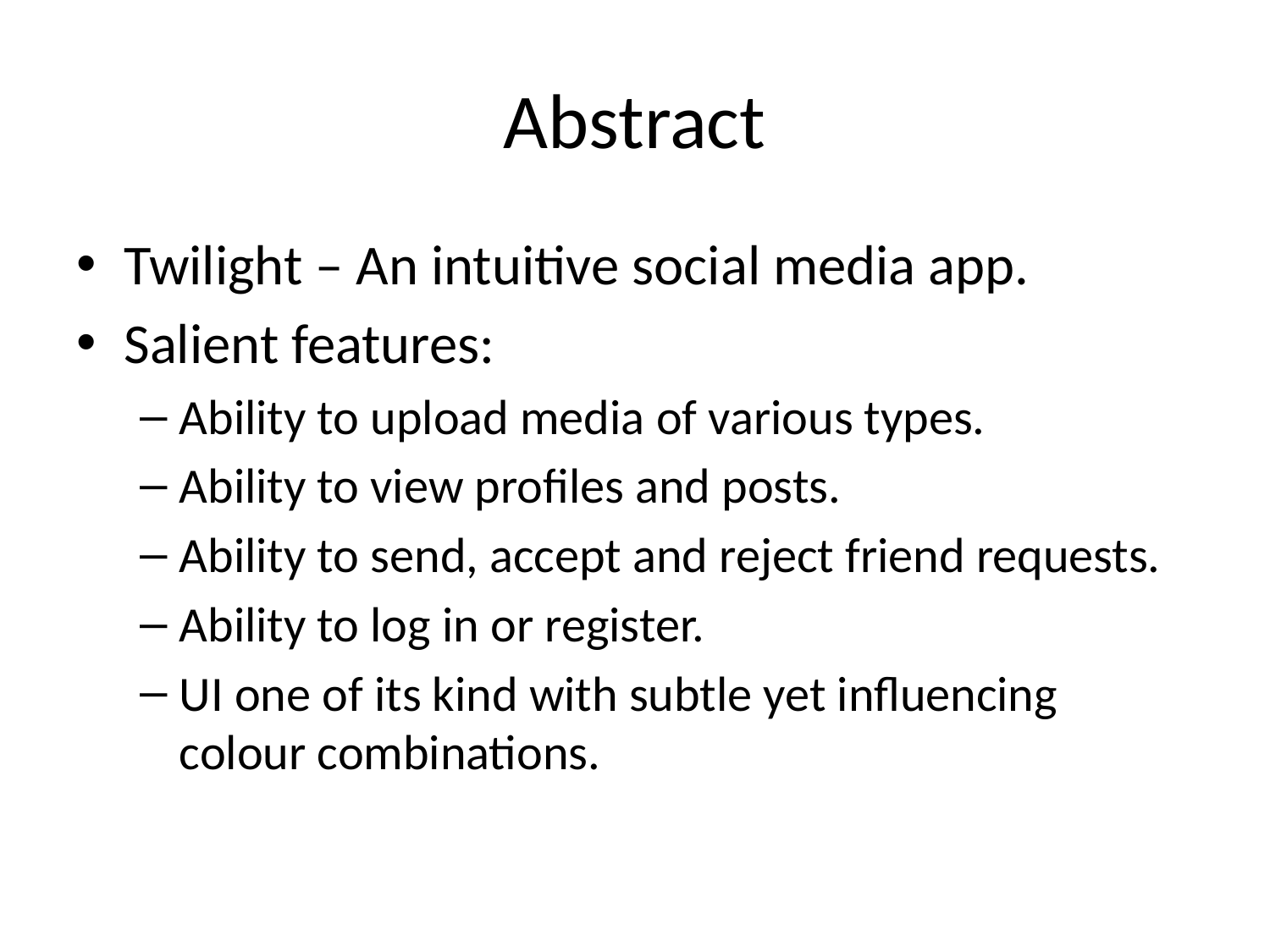

# Abstract
Twilight – An intuitive social media app.
Salient features:
Ability to upload media of various types.
Ability to view profiles and posts.
Ability to send, accept and reject friend requests.
Ability to log in or register.
UI one of its kind with subtle yet influencing colour combinations.